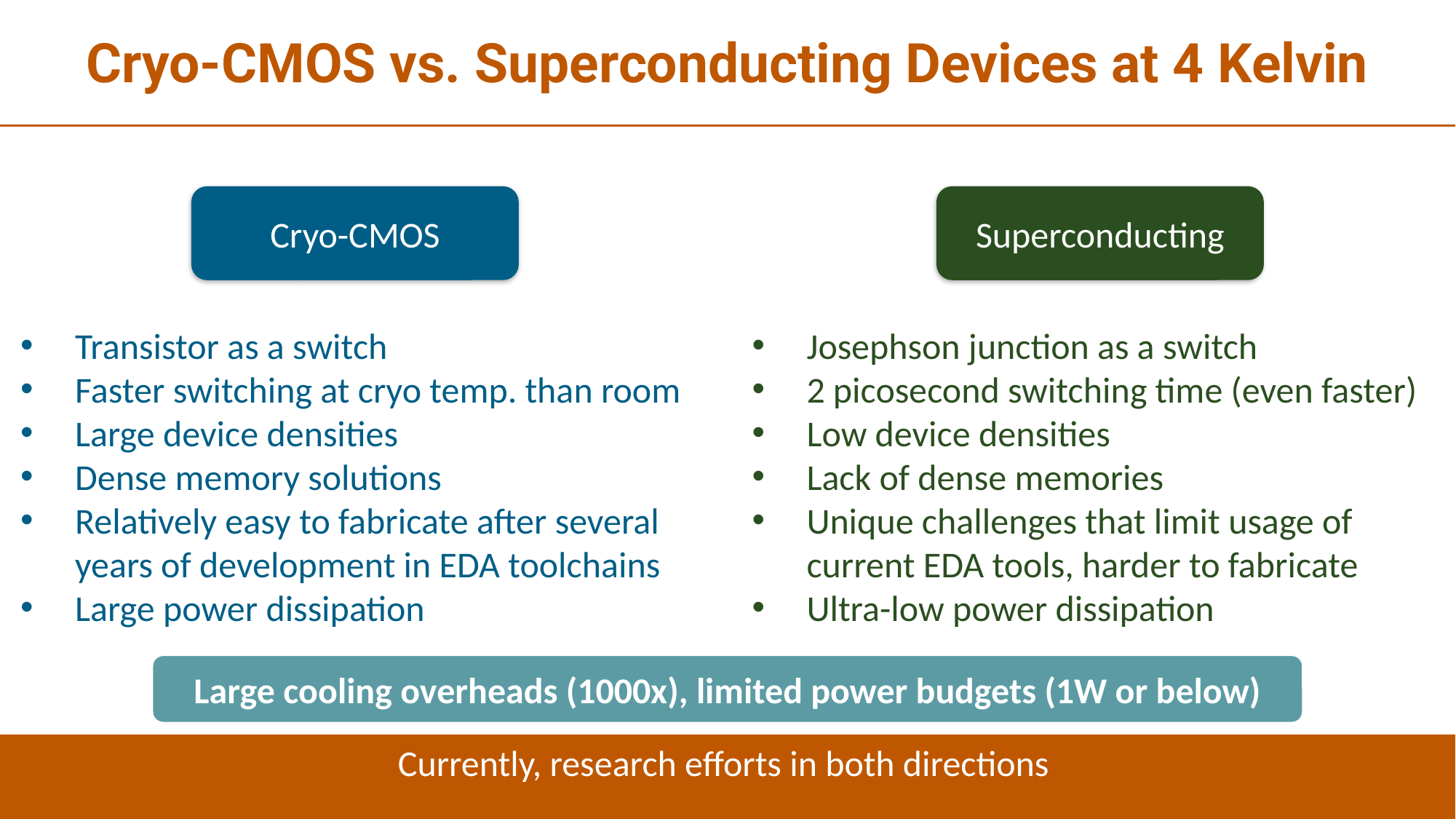

Cryo-CMOS vs. Superconducting Devices at 4 Kelvin
Cryo-CMOS
Superconducting
Transistor as a switch
Faster switching at cryo temp. than room
Large device densities
Dense memory solutions
Relatively easy to fabricate after several years of development in EDA toolchains
Large power dissipation
Josephson junction as a switch
2 picosecond switching time (even faster)
Low device densities
Lack of dense memories
Unique challenges that limit usage of current EDA tools, harder to fabricate
Ultra-low power dissipation
Large cooling overheads (1000x), limited power budgets (1W or below)
Currently, research efforts in both directions